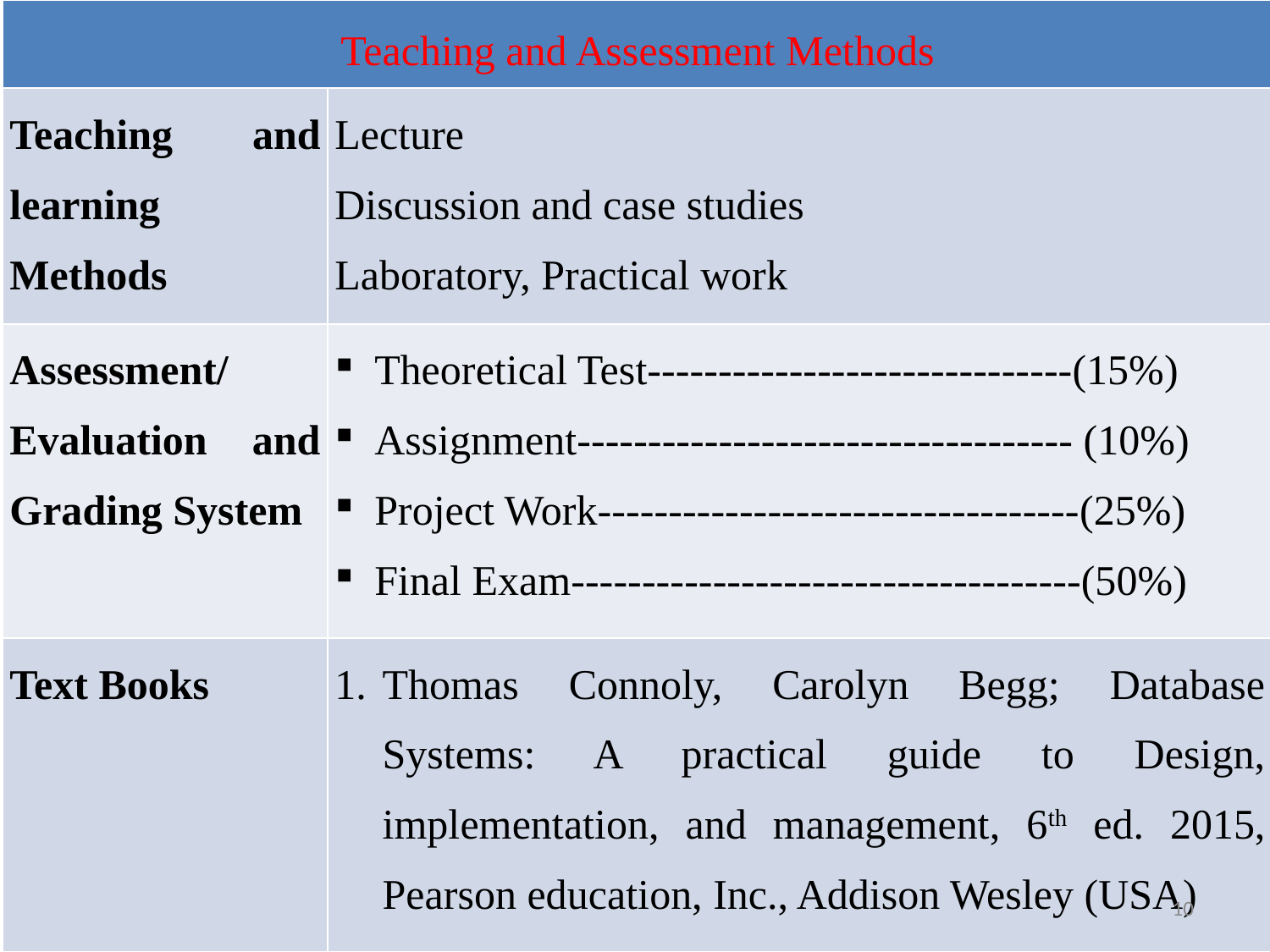

| Teaching and Assessment Methods |  |
| --- | --- |
| Teaching and learning Methods | Lecture Discussion and case studies Laboratory, Practical work |
| Assessment/Evaluation and Grading System | Theoretical Test------------------------------(15%) Assignment----------------------------------- (10%) Project Work----------------------------------(25%) Final Exam------------------------------------(50%) |
| Text Books | Thomas Connoly, Carolyn Begg; Database Systems: A practical guide to Design, implementation, and management, 6th ed. 2015, Pearson education, Inc., Addison Wesley (USA) |
10